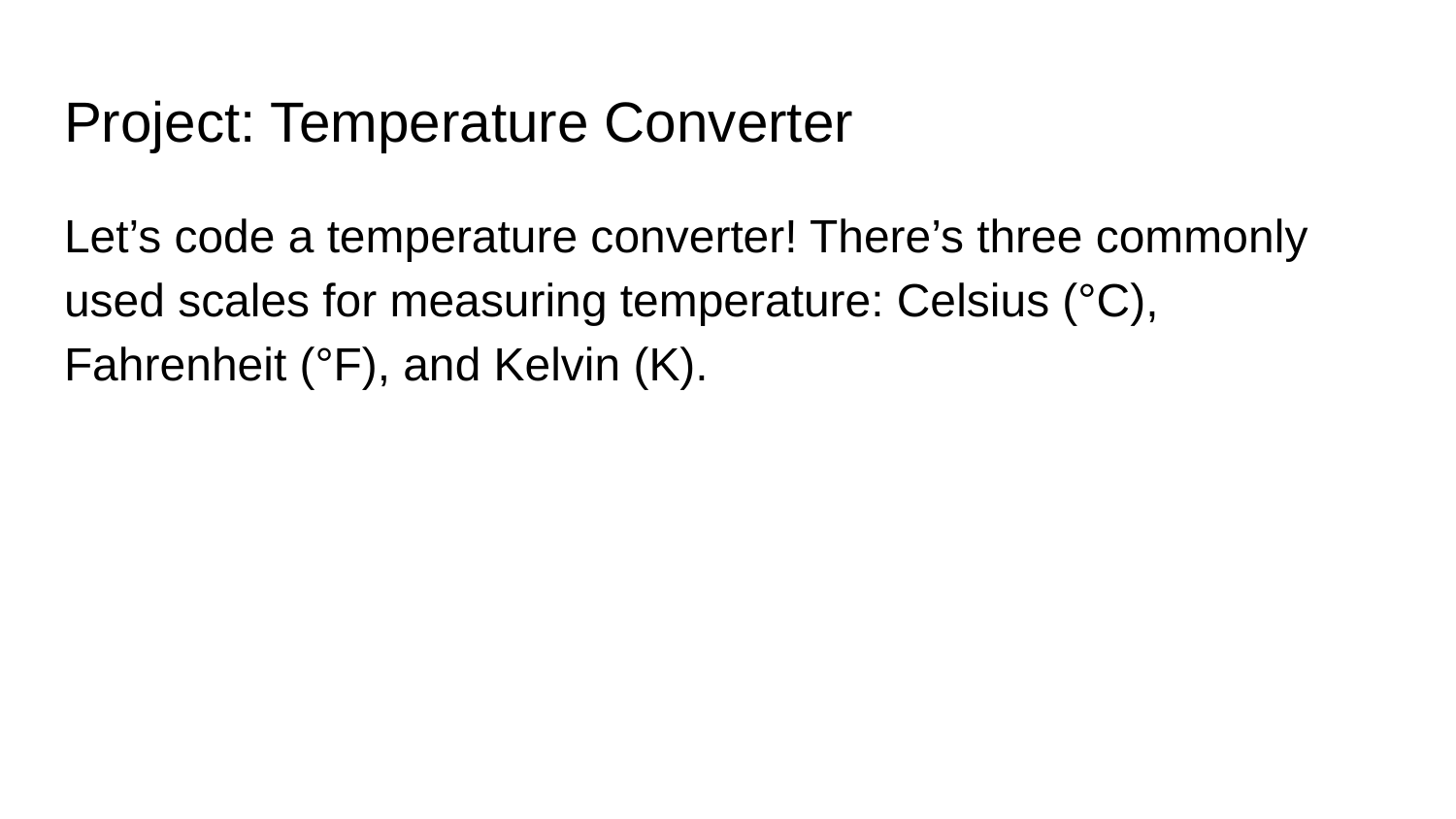

# Project: Temperature Converter
Let’s code a temperature converter! There’s three commonly used scales for measuring temperature: Celsius (°C), Fahrenheit (°F), and Kelvin (K).